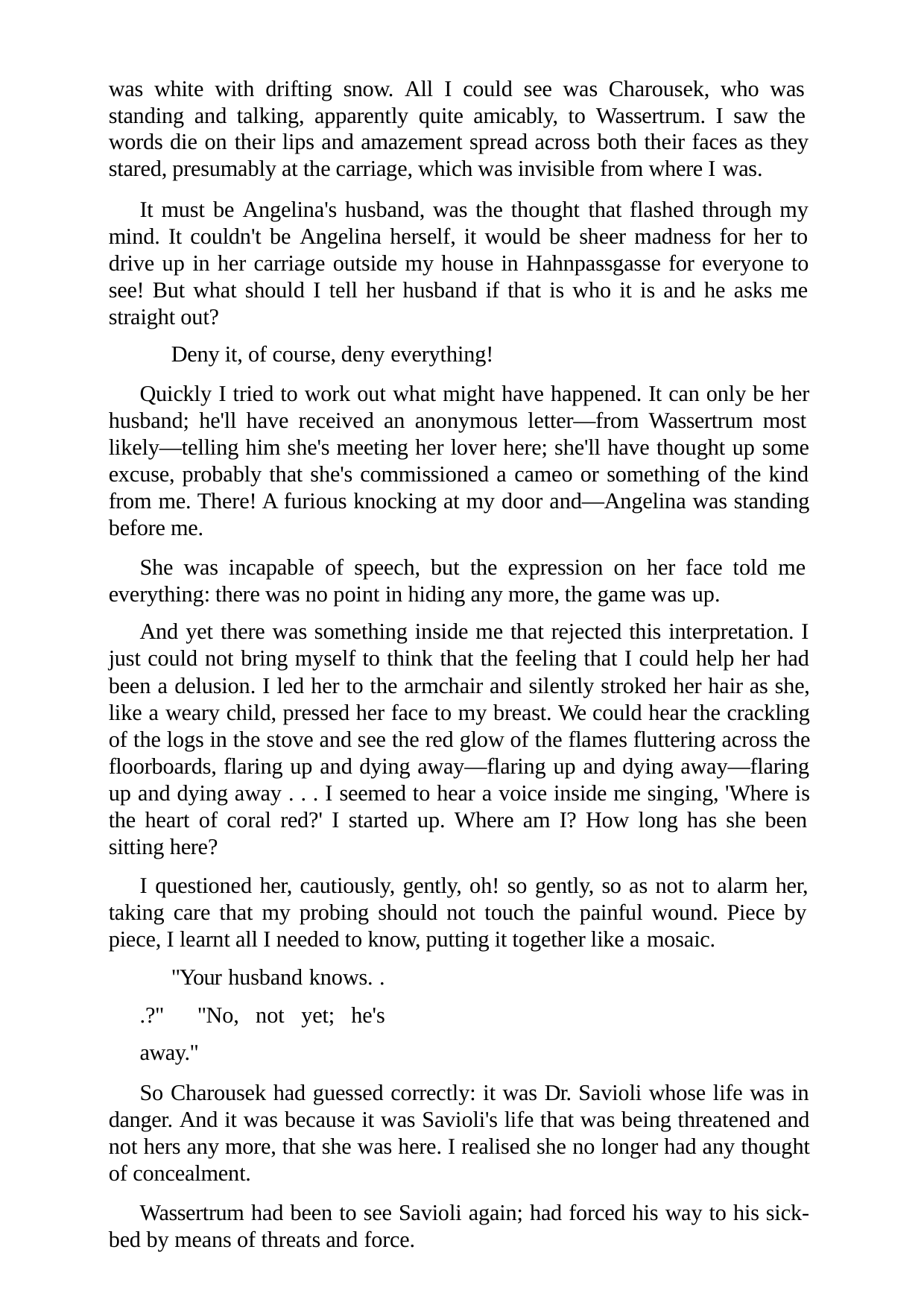

was white with drifting snow. All I could see was Charousek, who was  standing and talking, apparently quite amicably, to Wassertrum. I saw the  words die on their lips and amazement spread across both their faces as they  stared, presumably at the carriage, which was invisible from where I was.
It must be Angelina's husband, was the thought that flashed through my  mind. It couldn't be Angelina herself, it would be sheer madness for her to  drive up in her carriage outside my house in Hahnpassgasse for everyone to  see! But what should I tell her husband if that is who it is and he asks me  straight out?
Deny it, of course, deny everything!
Quickly I tried to work out what might have happened. It can only be her  husband; he'll have received an anonymous letter—from Wassertrum most  likely—telling him she's meeting her lover here; she'll have thought up some  excuse, probably that she's commissioned a cameo or something of the kind  from me. There! A furious knocking at my door and—Angelina was standing  before me.
She was incapable of speech, but the expression on her face told me  everything: there was no point in hiding any more, the game was up.
And yet there was something inside me that rejected this interpretation. I  just could not bring myself to think that the feeling that I could help her had  been a delusion. I led her to the armchair and silently stroked her hair as she,  like a weary child, pressed her face to my breast. We could hear the crackling  of the logs in the stove and see the red glow of the flames fluttering across the  floorboards, flaring up and dying away—flaring up and dying away—flaring  up and dying away . . . I seemed to hear a voice inside me singing, 'Where is  the heart of coral red?' I started up. Where am I? How long has she been  sitting here?
I questioned her, cautiously, gently, oh! so gently, so as not to alarm her,  taking care that my probing should not touch the painful wound. Piece by  piece, I learnt all I needed to know, putting it together like a mosaic.
"Your husband knows. . .?"  "No, not yet; he's away."
So Charousek had guessed correctly: it was Dr. Savioli whose life was in  danger. And it was because it was Savioli's life that was being threatened and  not hers any more, that she was here. I realised she no longer had any thought  of concealment.
Wassertrum had been to see Savioli again; had forced his way to his sick-  bed by means of threats and force.